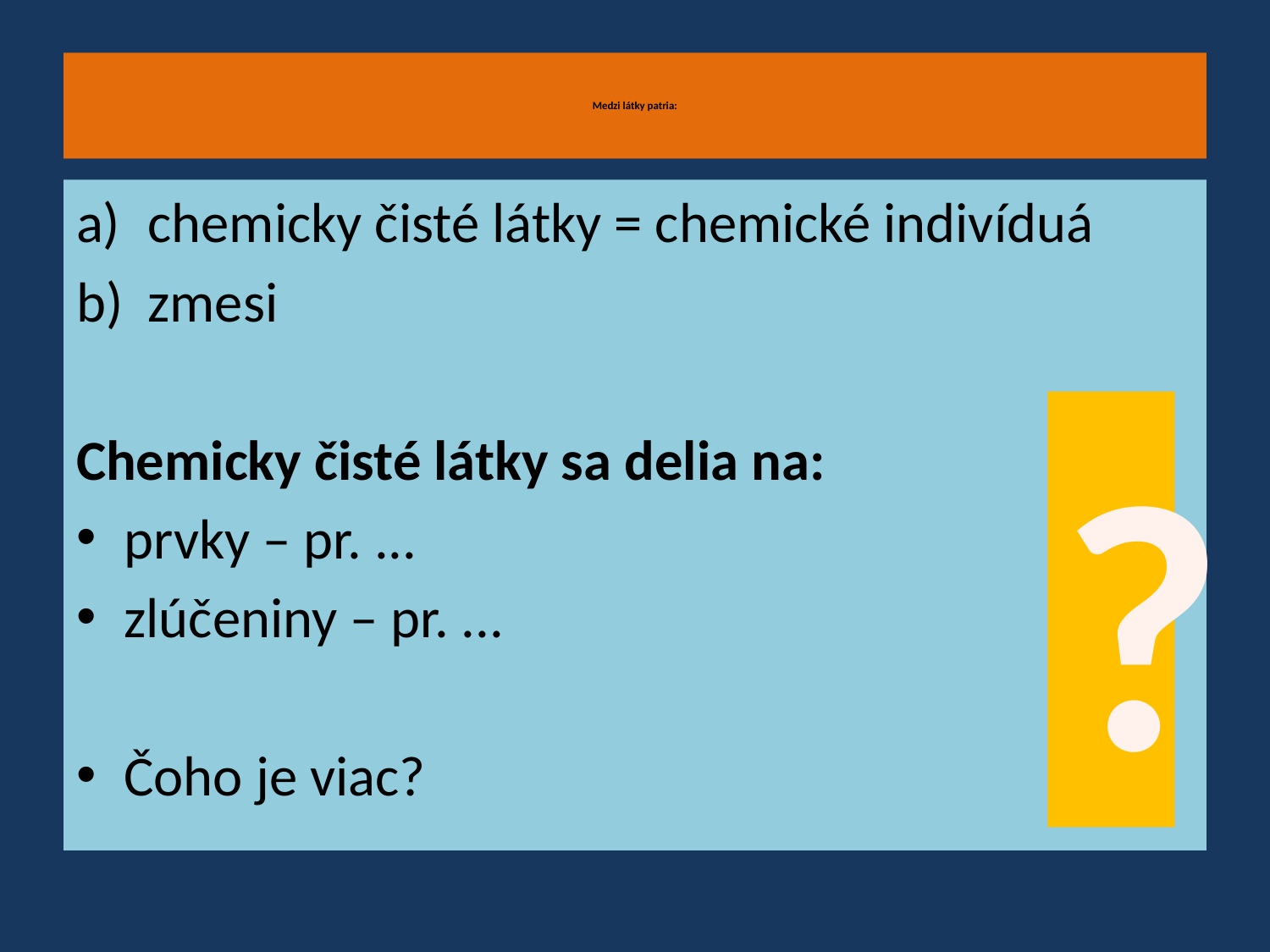

# Medzi látky patria:
chemicky čisté látky = chemické indivíduá
zmesi

Chemicky čisté látky sa delia na:
prvky – pr. ...
zlúčeniny – pr. ...

Čoho je viac?
?